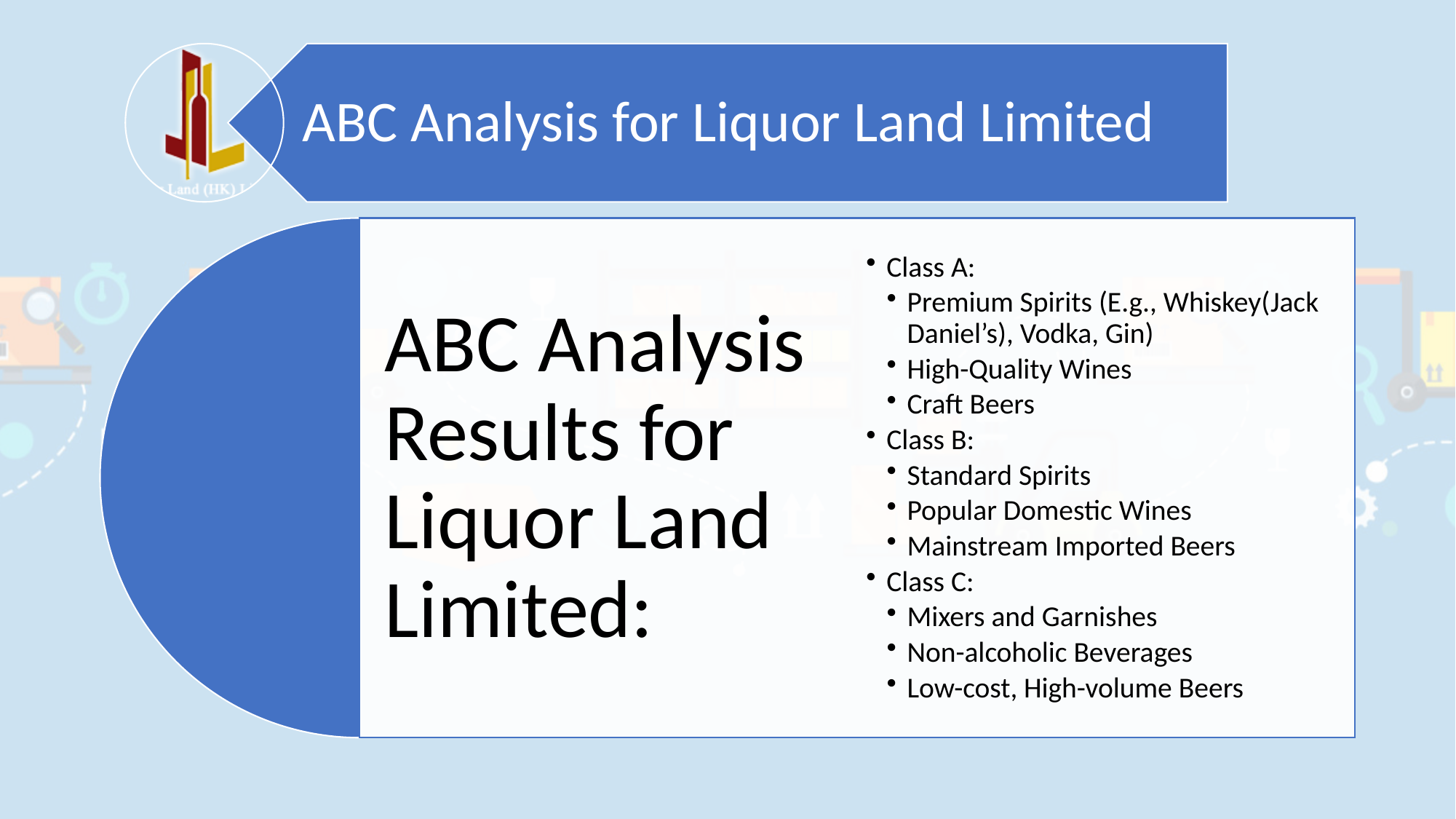

ABC Analysis for Liquor Land Limited
ABC Analysis Results for Liquor Land Limited:
Class A:
Premium Spirits (E.g., Whiskey(Jack Daniel’s), Vodka, Gin)
High-Quality Wines
Craft Beers
Class B:
Standard Spirits
Popular Domestic Wines
Mainstream Imported Beers
Class C:
Mixers and Garnishes
Non-alcoholic Beverages
Low-cost, High-volume Beers